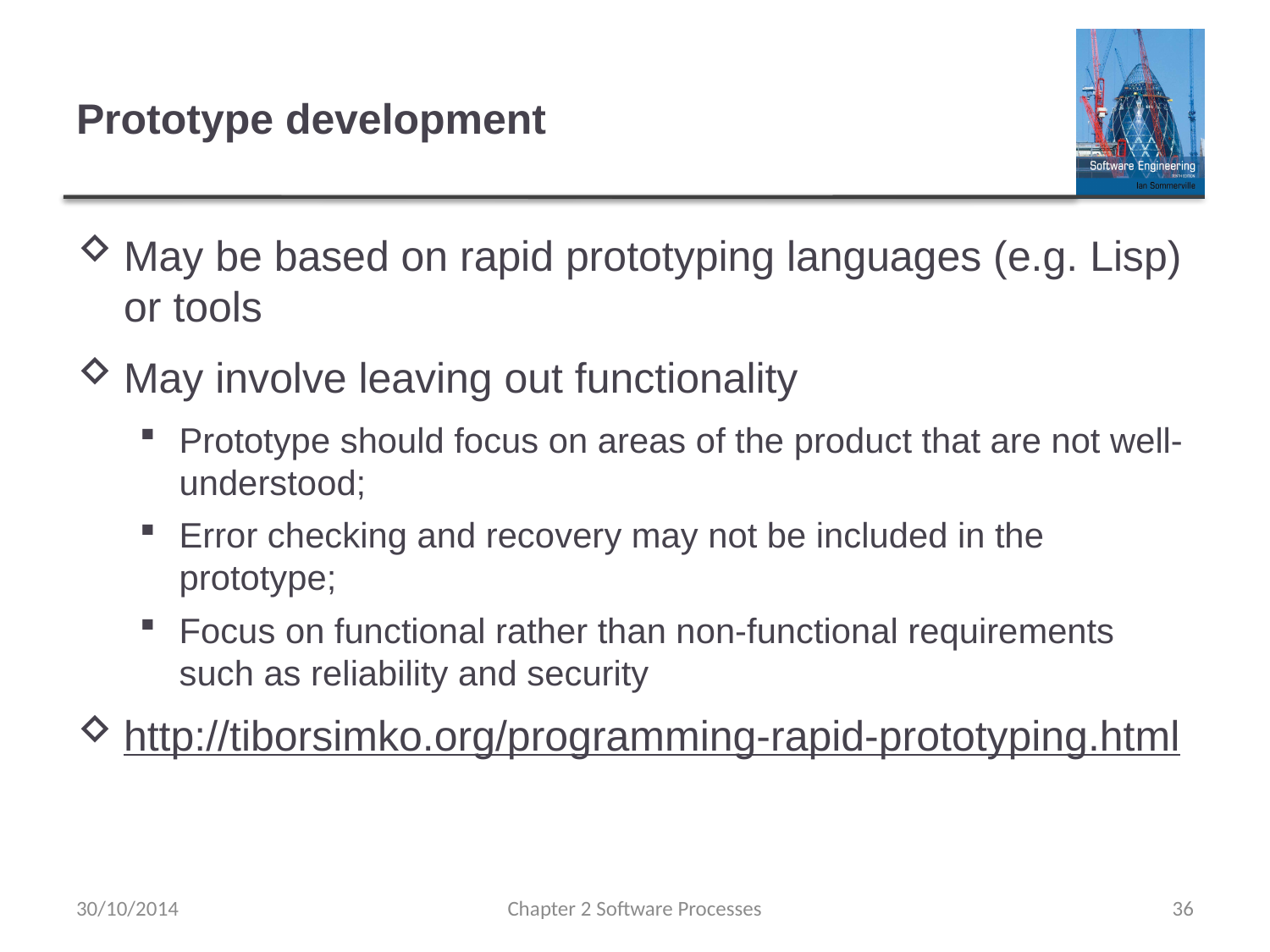

# Prototype development
May be based on rapid prototyping languages (e.g. Lisp) or tools
May involve leaving out functionality
Prototype should focus on areas of the product that are not well-understood;
Error checking and recovery may not be included in the prototype;
Focus on functional rather than non-functional requirements such as reliability and security
http://tiborsimko.org/programming-rapid-prototyping.html
30/10/2014
Chapter 2 Software Processes
36